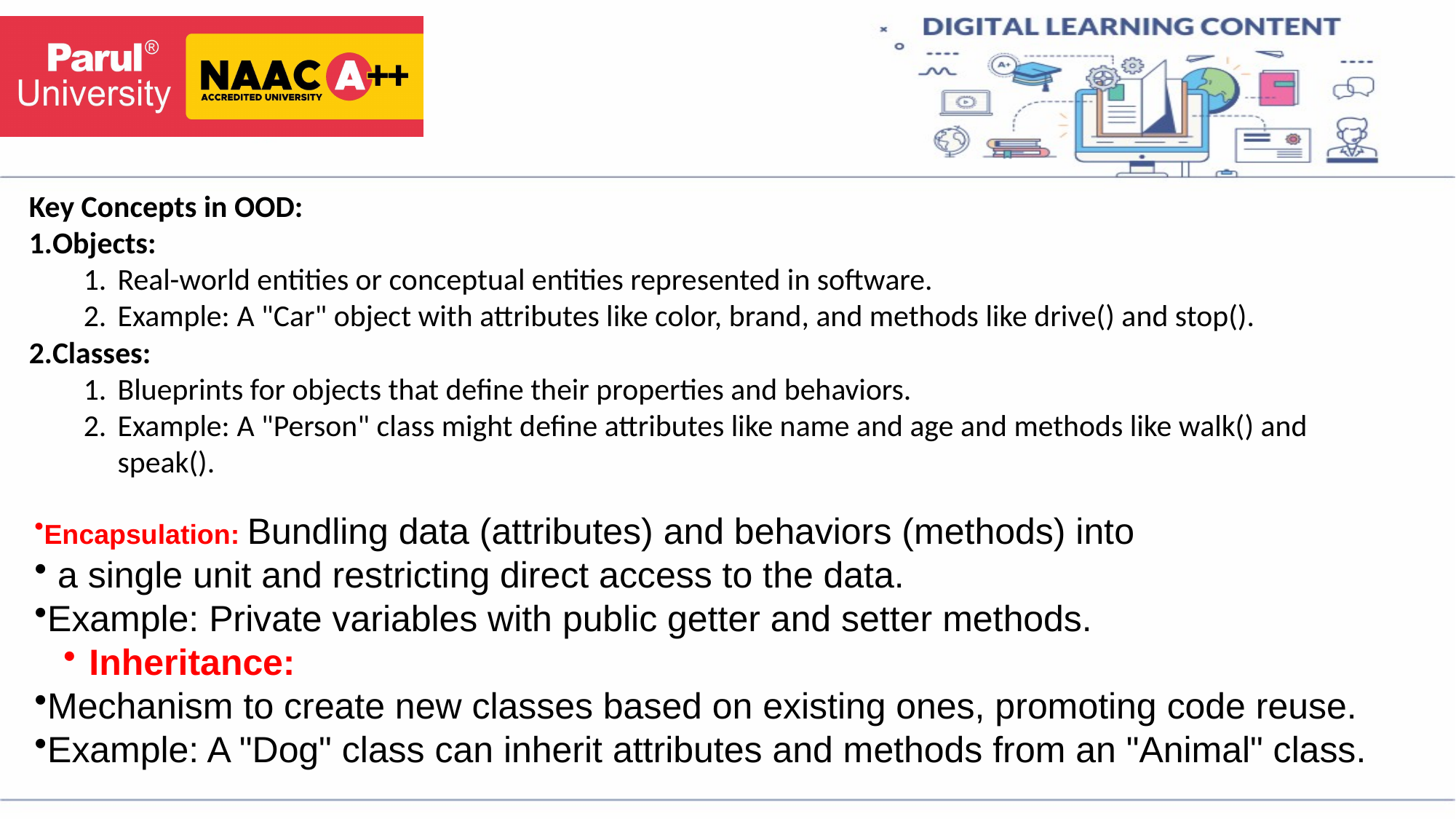

Key Concepts in OOD:
Objects:
Real-world entities or conceptual entities represented in software.
Example: A "Car" object with attributes like color, brand, and methods like drive() and stop().
Classes:
Blueprints for objects that define their properties and behaviors.
Example: A "Person" class might define attributes like name and age and methods like walk() and speak().
Encapsulation: Bundling data (attributes) and behaviors (methods) into
 a single unit and restricting direct access to the data.
Example: Private variables with public getter and setter methods.
Inheritance:
Mechanism to create new classes based on existing ones, promoting code reuse.
Example: A "Dog" class can inherit attributes and methods from an "Animal" class.